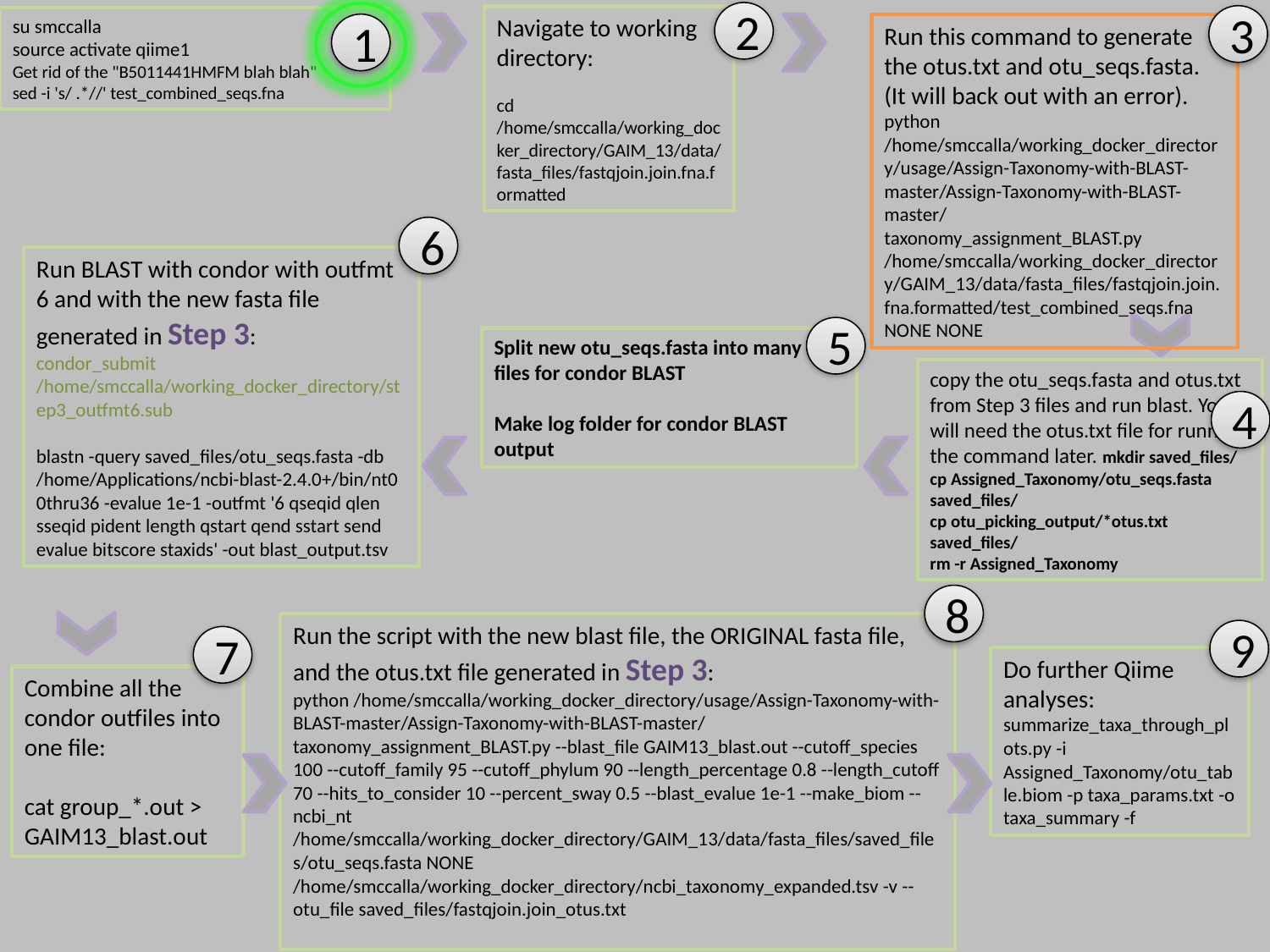

2

3
Navigate to working directory:

cd /home/smccalla/working_docker_directory/GAIM_13/data/fasta_files/fastqjoin.join.fna.formatted
su smccalla
source activate qiime1
Get rid of the "B5011441HMFM blah blah"
sed -i 's/ .*//' test_combined_seqs.fna
1

Run this command to generate the otus.txt and otu_seqs.fasta. (It will back out with an error).
python /home/smccalla/working_docker_directory/usage/Assign-Taxonomy-with-BLAST-master/Assign-Taxonomy-with-BLAST-master/taxonomy_assignment_BLAST.py /home/smccalla/working_docker_directory/GAIM_13/data/fasta_files/fastqjoin.join.fna.formatted/test_combined_seqs.fna NONE NONE
6
Run BLAST with condor with outfmt 6 and with the new fasta file generated in Step 3:
condor_submit /home/smccalla/working_docker_directory/step3_outfmt6.sub

blastn -query saved_files/otu_seqs.fasta -db /home/Applications/ncbi-blast-2.4.0+/bin/nt00thru36 -evalue 1e-1 -outfmt '6 qseqid qlen sseqid pident length qstart qend sstart send evalue bitscore staxids' -out blast_output.tsv

5
Split new otu_seqs.fasta into many
files for condor BLAST

Make log folder for condor BLAST output
copy the otu_seqs.fasta and otus.txt from Step 3 files and run blast. You will need the otus.txt file for running the command later. mkdir saved_files/
cp Assigned_Taxonomy/otu_seqs.fasta saved_files/
cp otu_picking_output/*otus.txt saved_files/
rm -r Assigned_Taxonomy
4

8

Run the script with the new blast file, the ORIGINAL fasta file, and the otus.txt file generated in Step 3:
python /home/smccalla/working_docker_directory/usage/Assign-Taxonomy-with-BLAST-master/Assign-Taxonomy-with-BLAST-master/taxonomy_assignment_BLAST.py --blast_file GAIM13_blast.out --cutoff_species 100 --cutoff_family 95 --cutoff_phylum 90 --length_percentage 0.8 --length_cutoff 70 --hits_to_consider 10 --percent_sway 0.5 --blast_evalue 1e-1 --make_biom --ncbi_nt /home/smccalla/working_docker_directory/GAIM_13/data/fasta_files/saved_files/otu_seqs.fasta NONE /home/smccalla/working_docker_directory/ncbi_taxonomy_expanded.tsv -v --otu_file saved_files/fastqjoin.join_otus.txt

9
7
Do further Qiime analyses:
summarize_taxa_through_plots.py -i Assigned_Taxonomy/otu_table.biom -p taxa_params.txt -o taxa_summary -f
Combine all the condor outfiles into one file:

cat group_*.out > GAIM13_blast.out